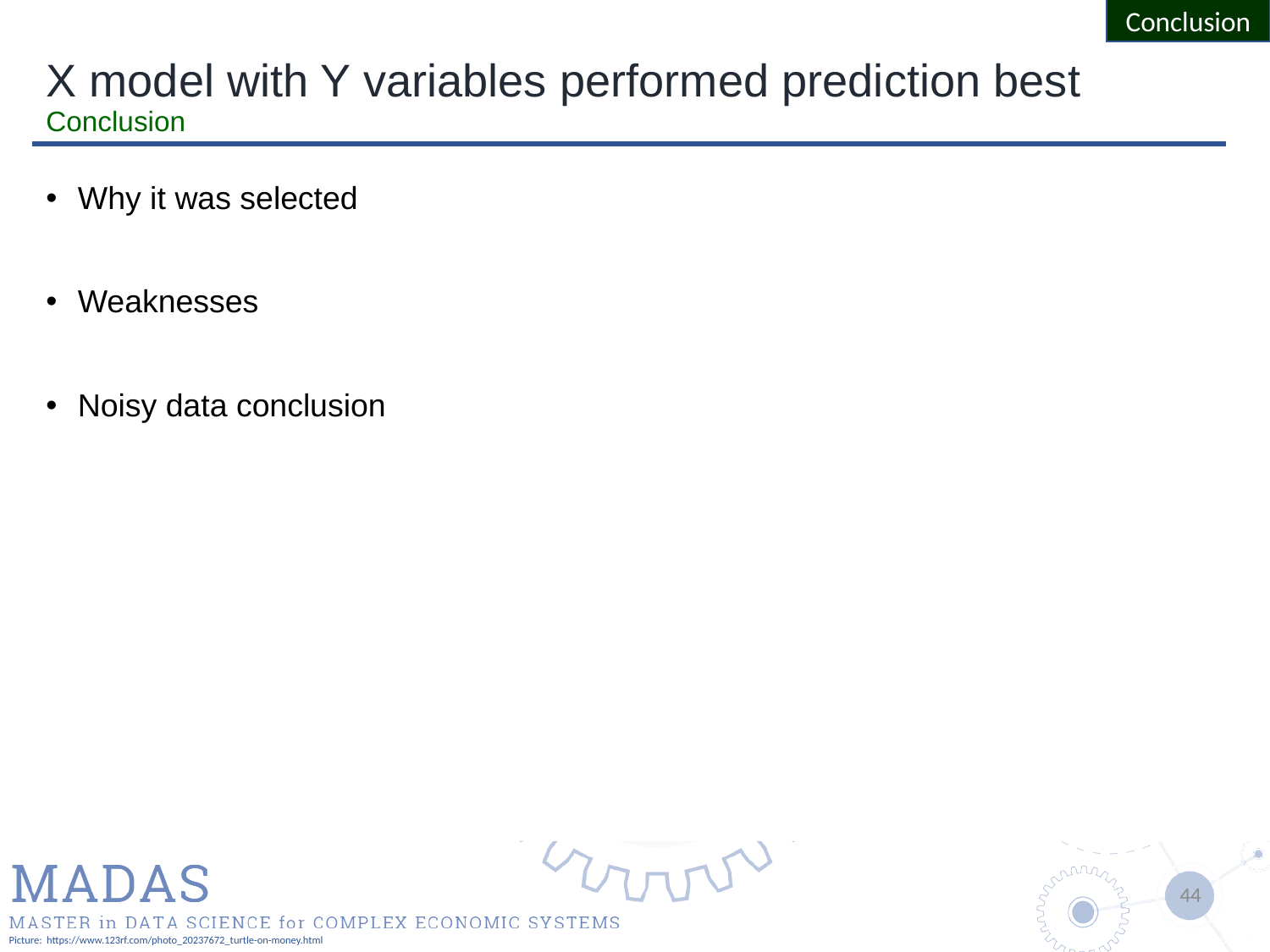

Conclusion
# X model with Y variables performed prediction best Conclusion
Why it was selected

Weaknesses

Noisy data conclusion
Picture:  https://www.123rf.com/photo_20237672_turtle-on-money.html